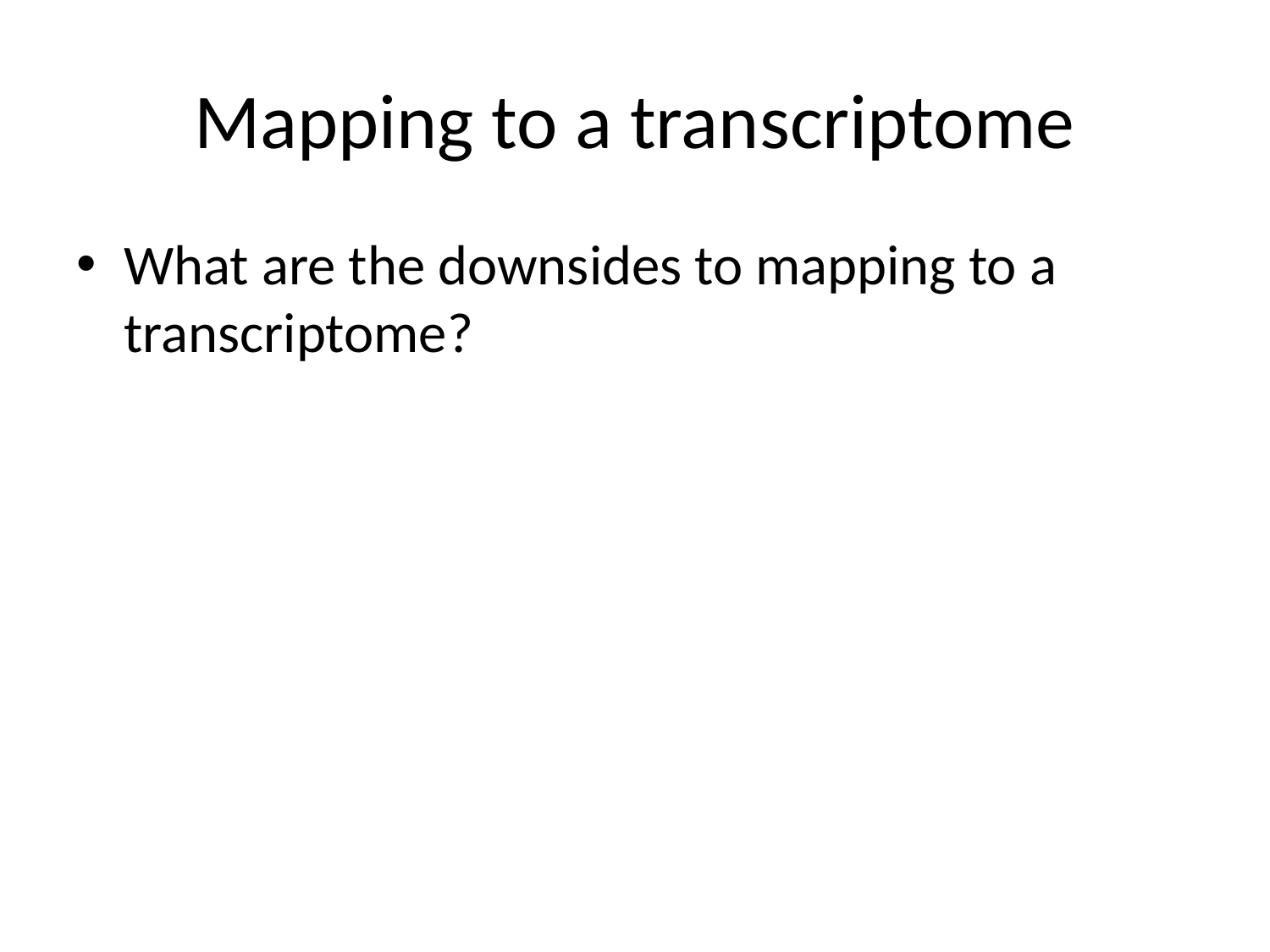

# Mapping to a transcriptome
What are the downsides to mapping to a transcriptome?